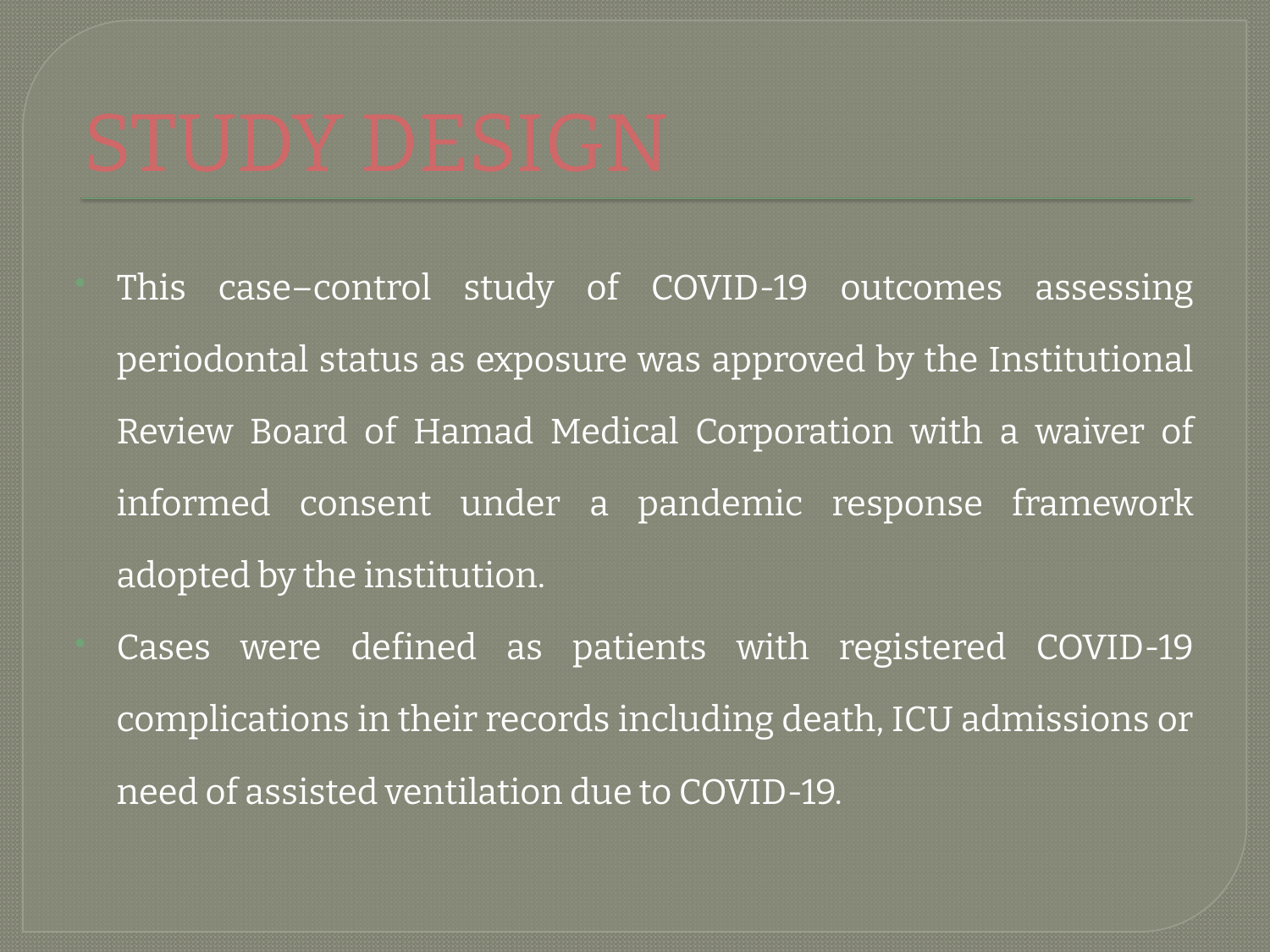

# STUDY DESIGN
This case–control study of COVID-19 outcomes assessing periodontal status as exposure was approved by the Institutional Review Board of Hamad Medical Corporation with a waiver of informed consent under a pandemic response framework adopted by the institution.
Cases were defined as patients with registered COVID-19 complications in their records including death, ICU admissions or need of assisted ventilation due to COVID-19.